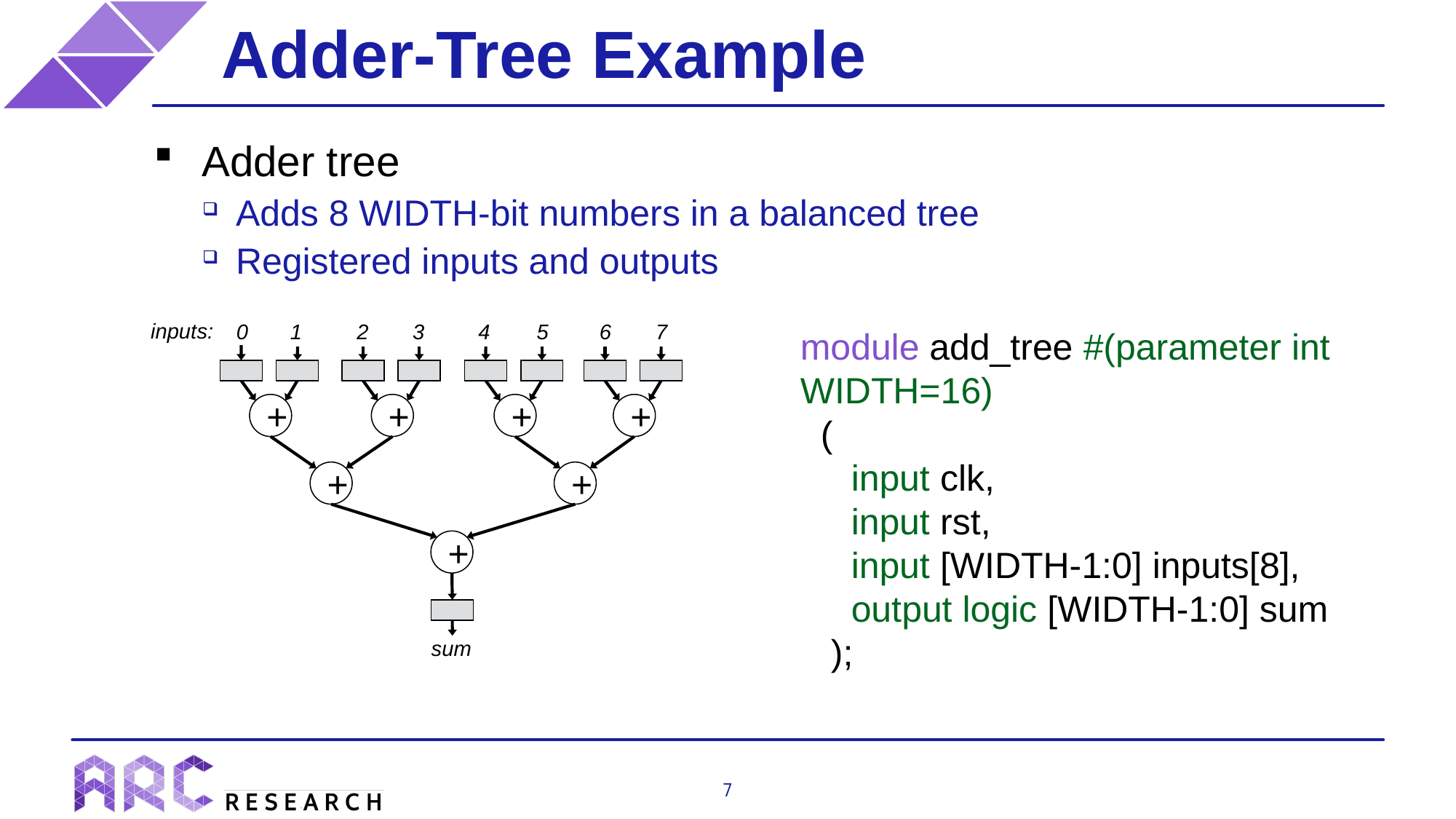

# Adder-Tree Example
Adder tree
Adds 8 WIDTH-bit numbers in a balanced tree
Registered inputs and outputs

inputs:
0
1
2
3
4
5
6
7
module add_tree #(parameter int WIDTH=16)
  (
     input clk,
     input rst,
     input [WIDTH-1:0] inputs[8],
     output logic [WIDTH-1:0] sum
   );

+
+
+
+
+
+
+

sum
7